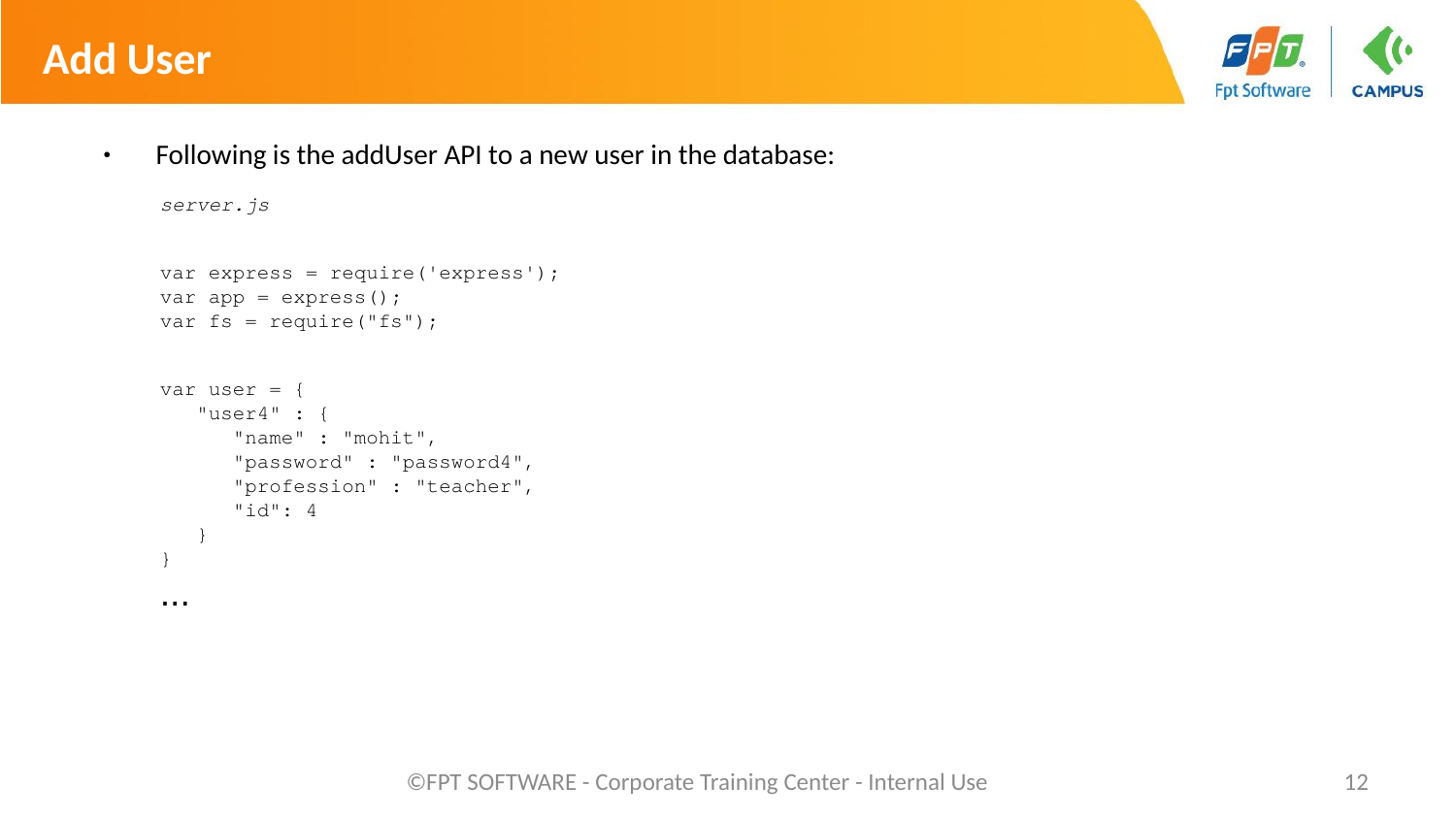

Add User
Following is the addUser API to a new user in the database:
server.js

var express = require('express');
var app = express();
var fs = require("fs");

var user = {
   "user4" : {
      "name" : "mohit",
      "password" : "password4",
      "profession" : "teacher",
      "id": 4
   }
}
...
©FPT SOFTWARE - Corporate Training Center - Internal Use
12